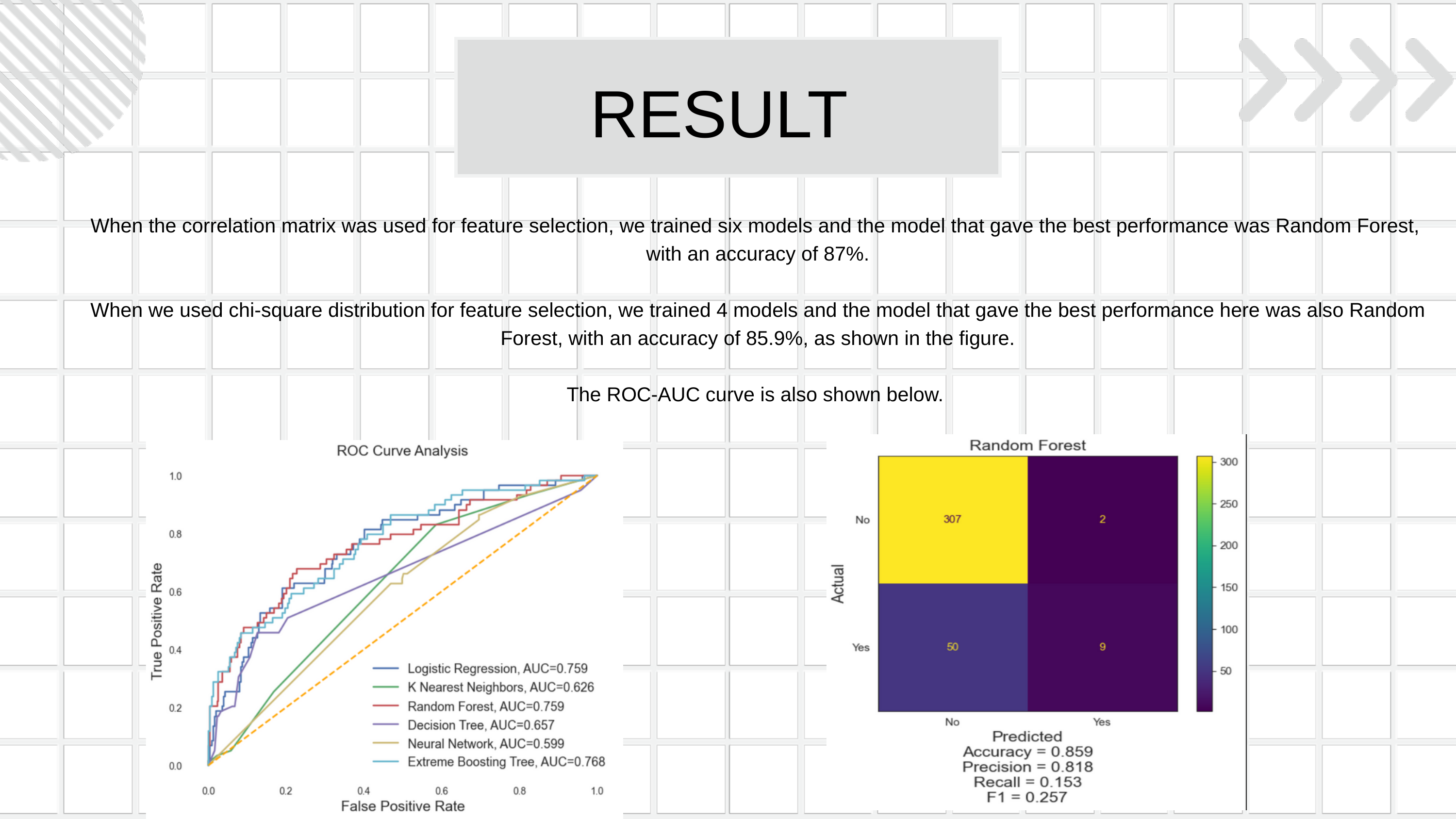

RESULT
When the correlation matrix was used for feature selection, we trained six models and the model that gave the best performance was Random Forest,
with an accuracy of 87%.

When we used chi-square distribution for feature selection, we trained 4 models and the model that gave the best performance here was also Random Forest, with an accuracy of 85.9%, as shown in the figure.

The ROC-AUC curve is also shown below.